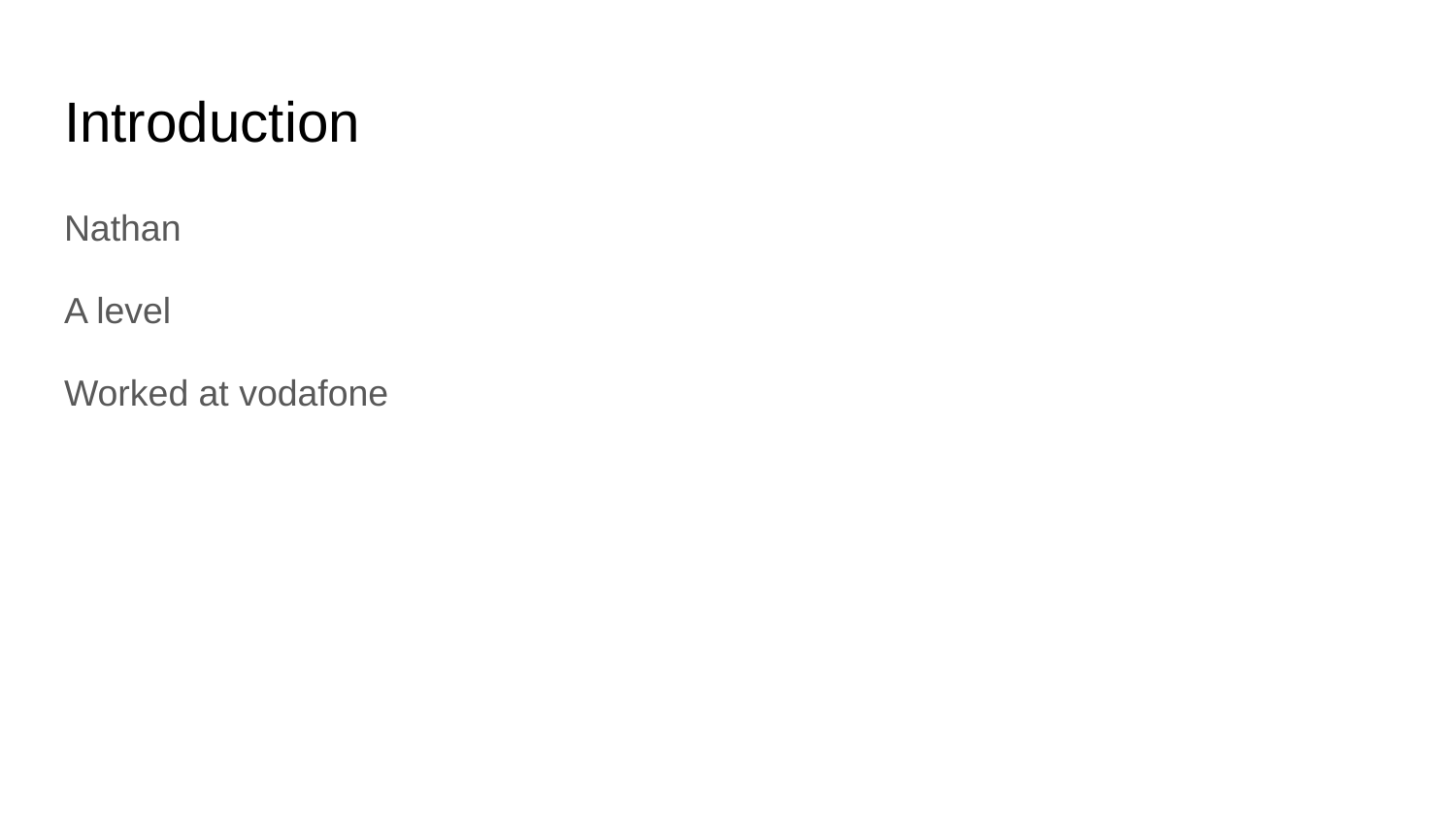

# Introduction
Nathan
A level
Worked at vodafone